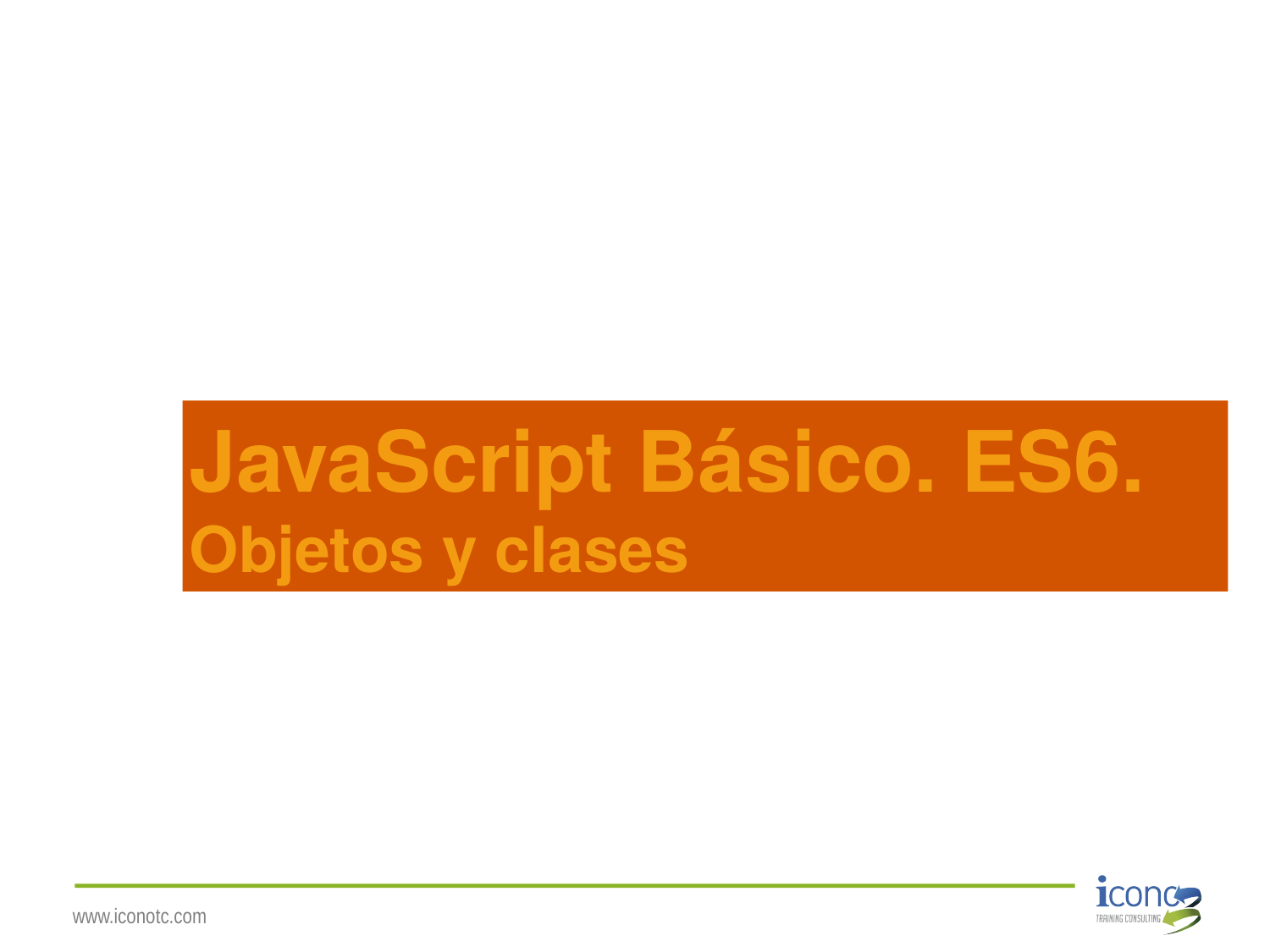

# JavaScript Básico. ES6. Objetos y clases